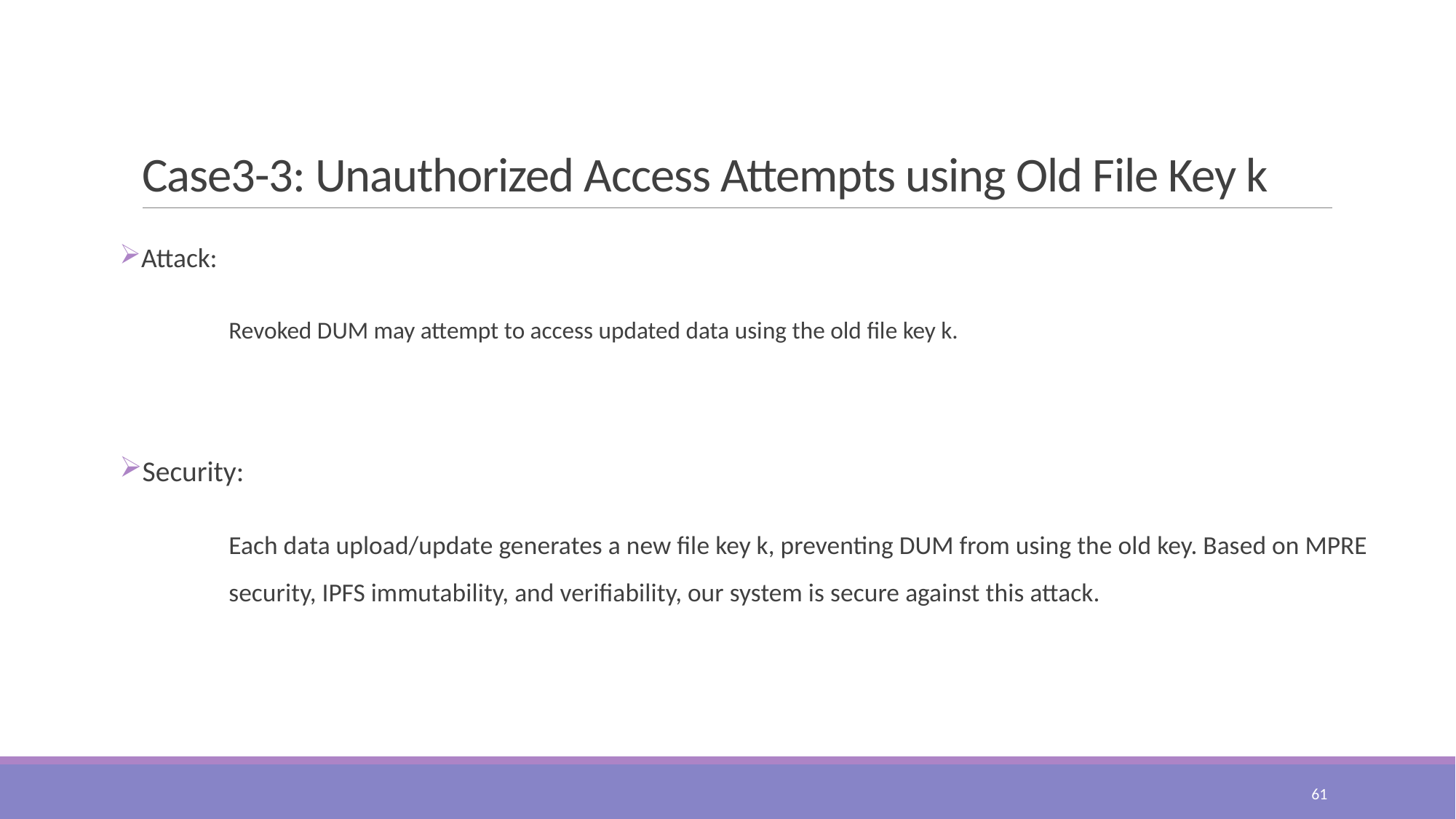

# Case3-3: Unauthorized Access Attempts using Old File Key k
Attack:
	Revoked DUM may attempt to access updated data using the old file key k.

Security:
	Each data upload/update generates a new file key k, preventing DUM from using the old key. Based on MPRE 	security, IPFS immutability, and verifiability, our system is secure against this attack.
61